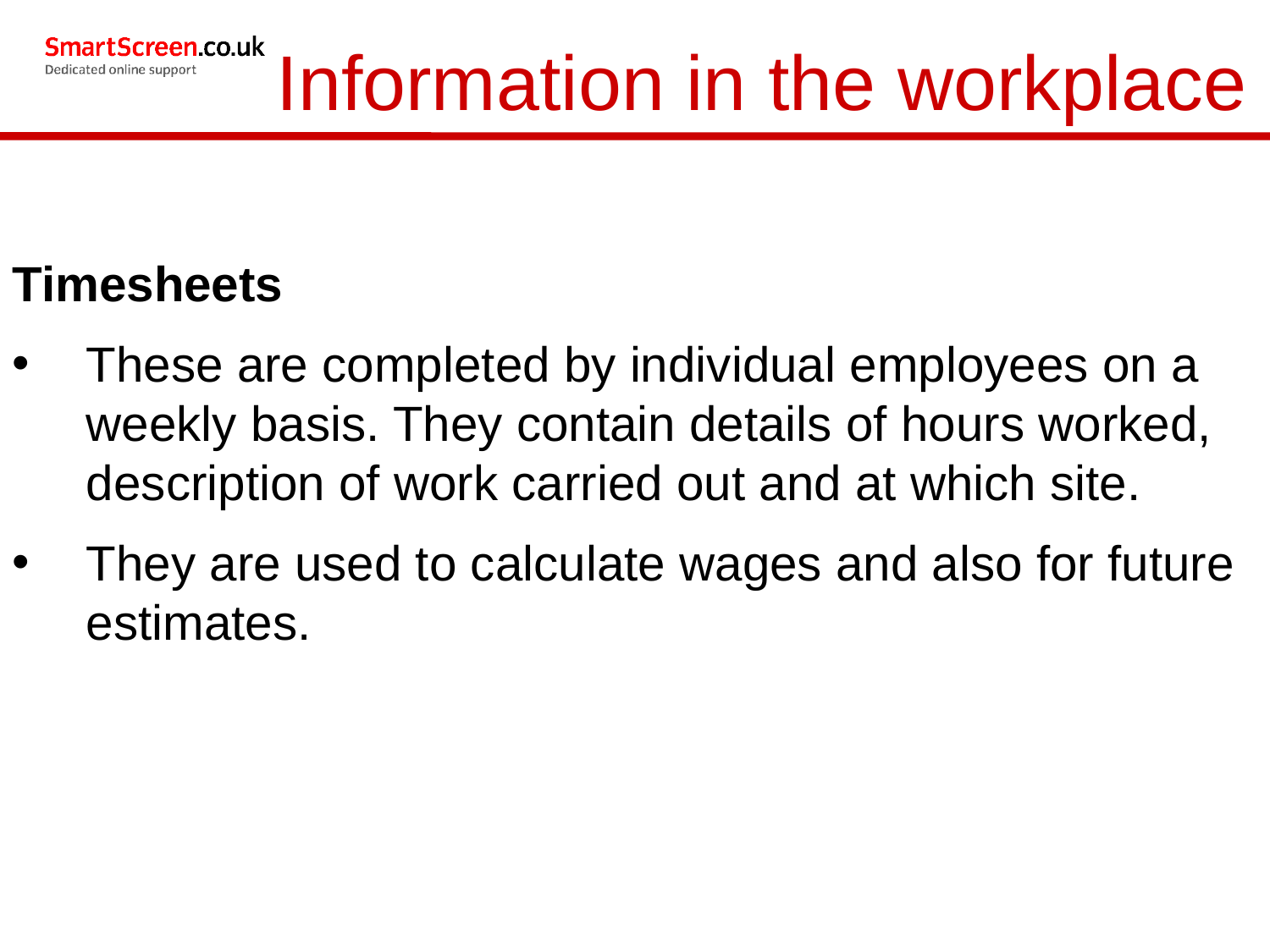

Information in the workplace

Timesheets
These are completed by individual employees on a weekly basis. They contain details of hours worked, description of work carried out and at which site.
They are used to calculate wages and also for future estimates.